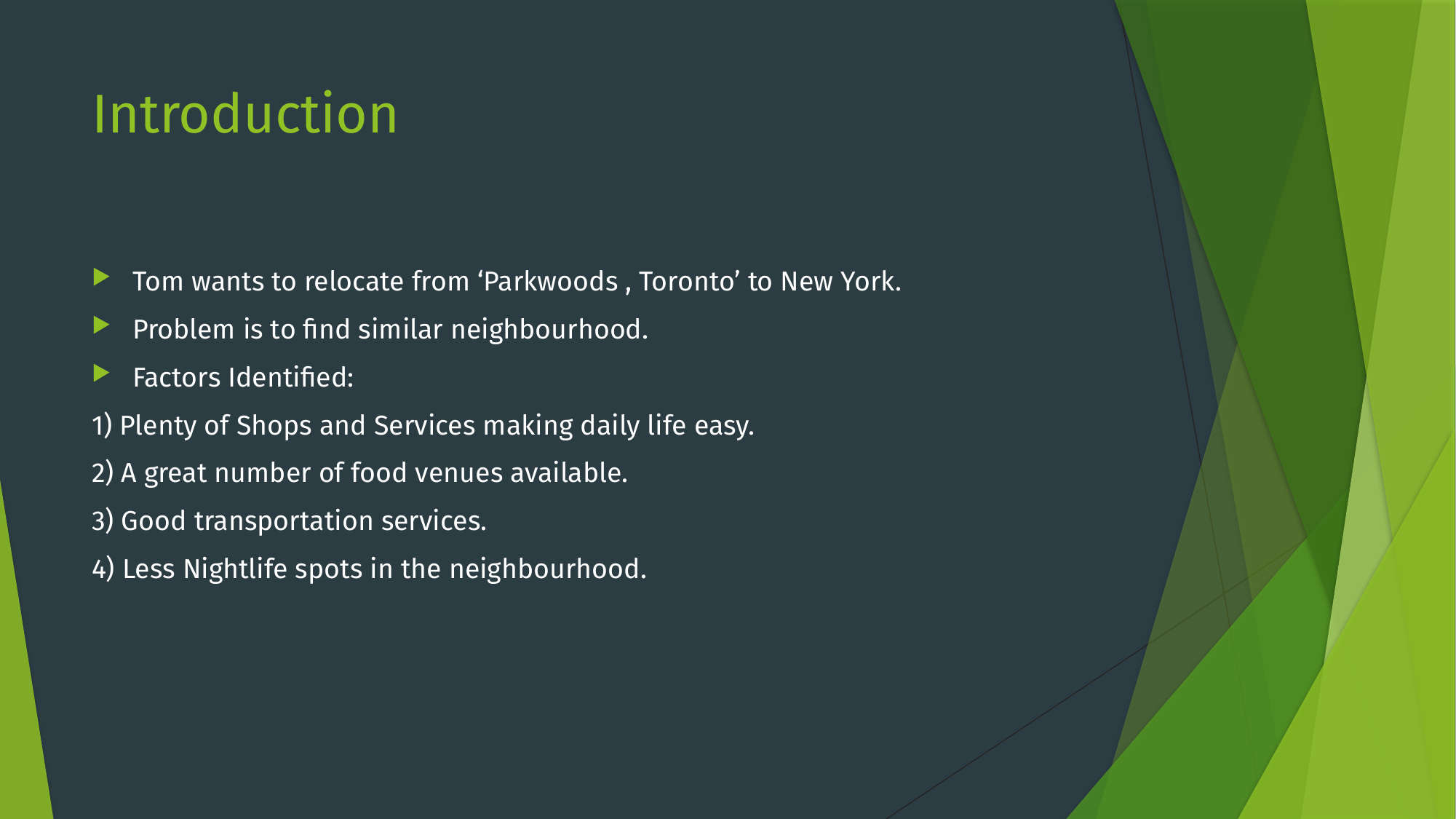

# Introduction
Tom wants to relocate from ‘Parkwoods , Toronto’ to New York.
Problem is to find similar neighbourhood.
Factors Identified:
1) Plenty of Shops and Services making daily life easy.
2) A great number of food venues available.
3) Good transportation services.
4) Less Nightlife spots in the neighbourhood.